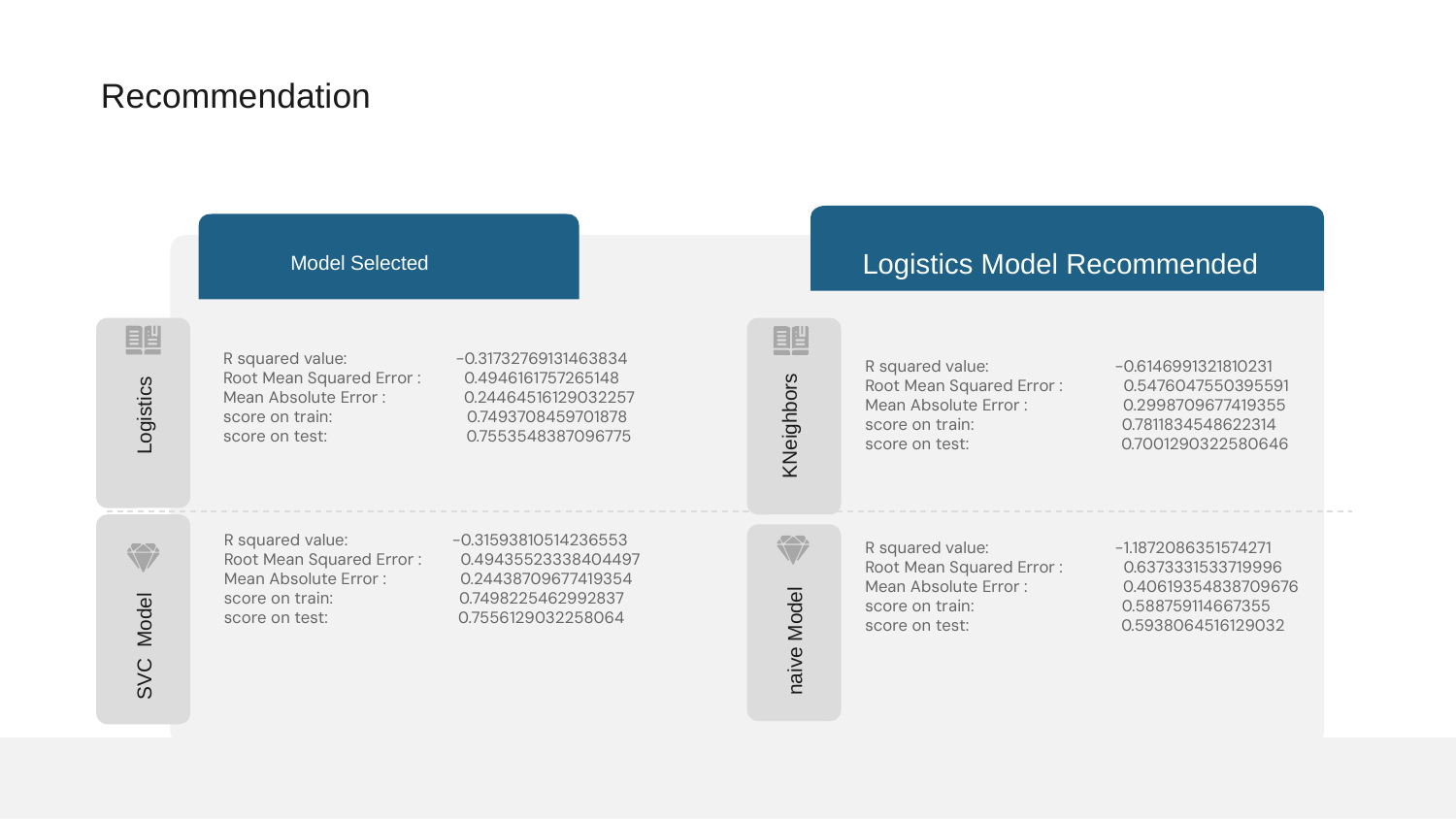

Recommendation

Logistics Model Recommended
Model Selected

R squared value:                         -0.31732769131463834
Root Mean Squared Error :          0.4946161757265148
Mean Absolute Error :                  0.24464516129032257
score on train:                               0.7493708459701878
score on test:                                0.7553548387096775
R squared value:                             -0.6146991321810231
Root Mean Squared Error :              0.5476047550395591
Mean Absolute Error :                      0.2998709677419355
score on train:                                  0.7811834548622314
score on test:                                   0.7001290322580646
KNeighbors
Logistics

R squared value:                        -0.31593810514236553
Root Mean Squared Error :         0.49435523338404497
Mean Absolute Error :                 0.24438709677419354
score on train:                             0.7498225462992837
score on test:                              0.7556129032258064
R squared value:                             -1.1872086351574271
Root Mean Squared Error :              0.6373331533719996
Mean Absolute Error :                      0.40619354838709676
score on train:                                  0.588759114667355
score on test:                                   0.5938064516129032

SVC  Model
naive Model

8